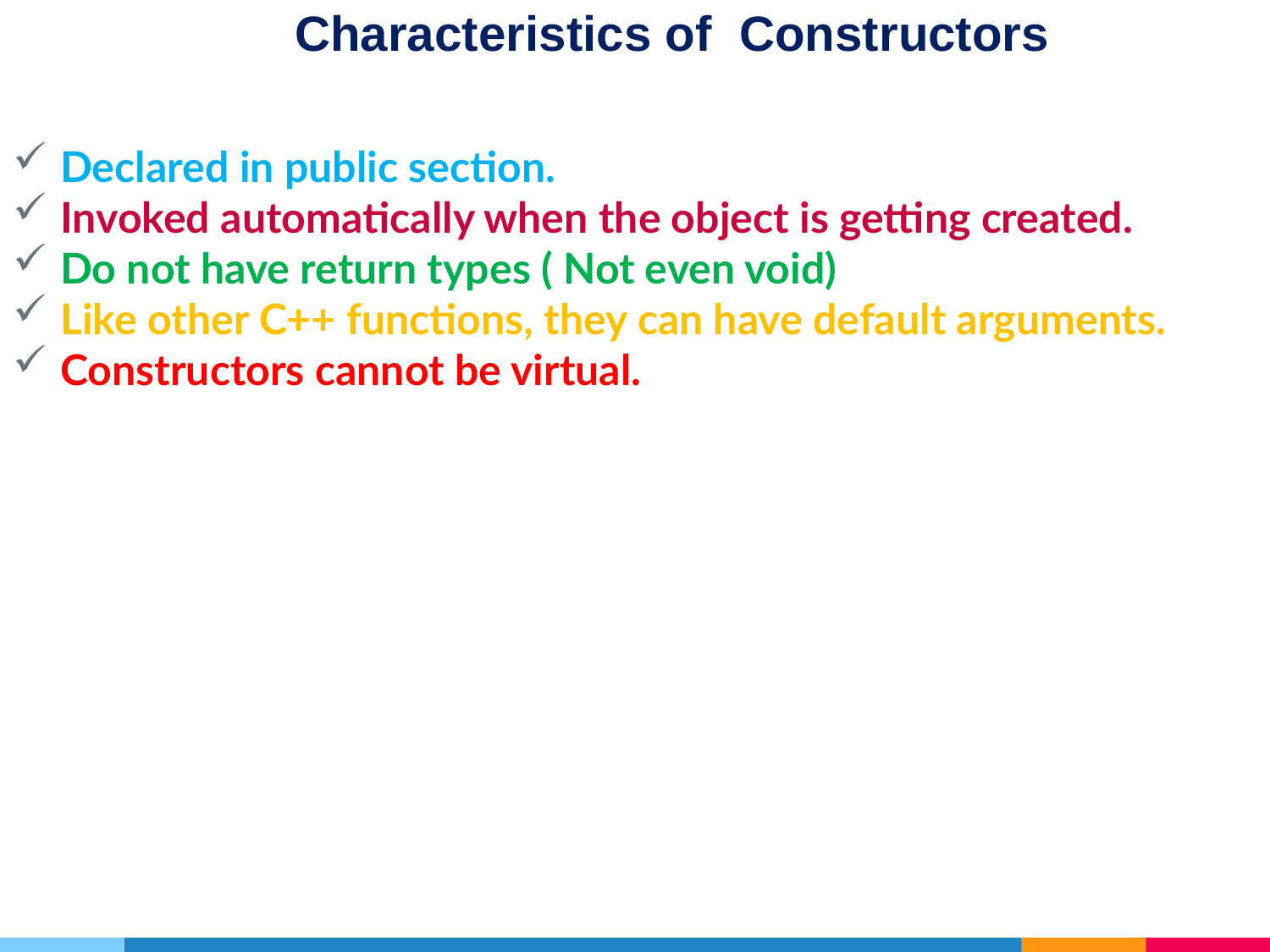

# Characteristics of  Constructors
Declared in public section.
Invoked automatically when the object is getting created.
Do not have return types ( Not even void)
Like other C++ functions, they can have default arguments.
Constructors cannot be virtual.